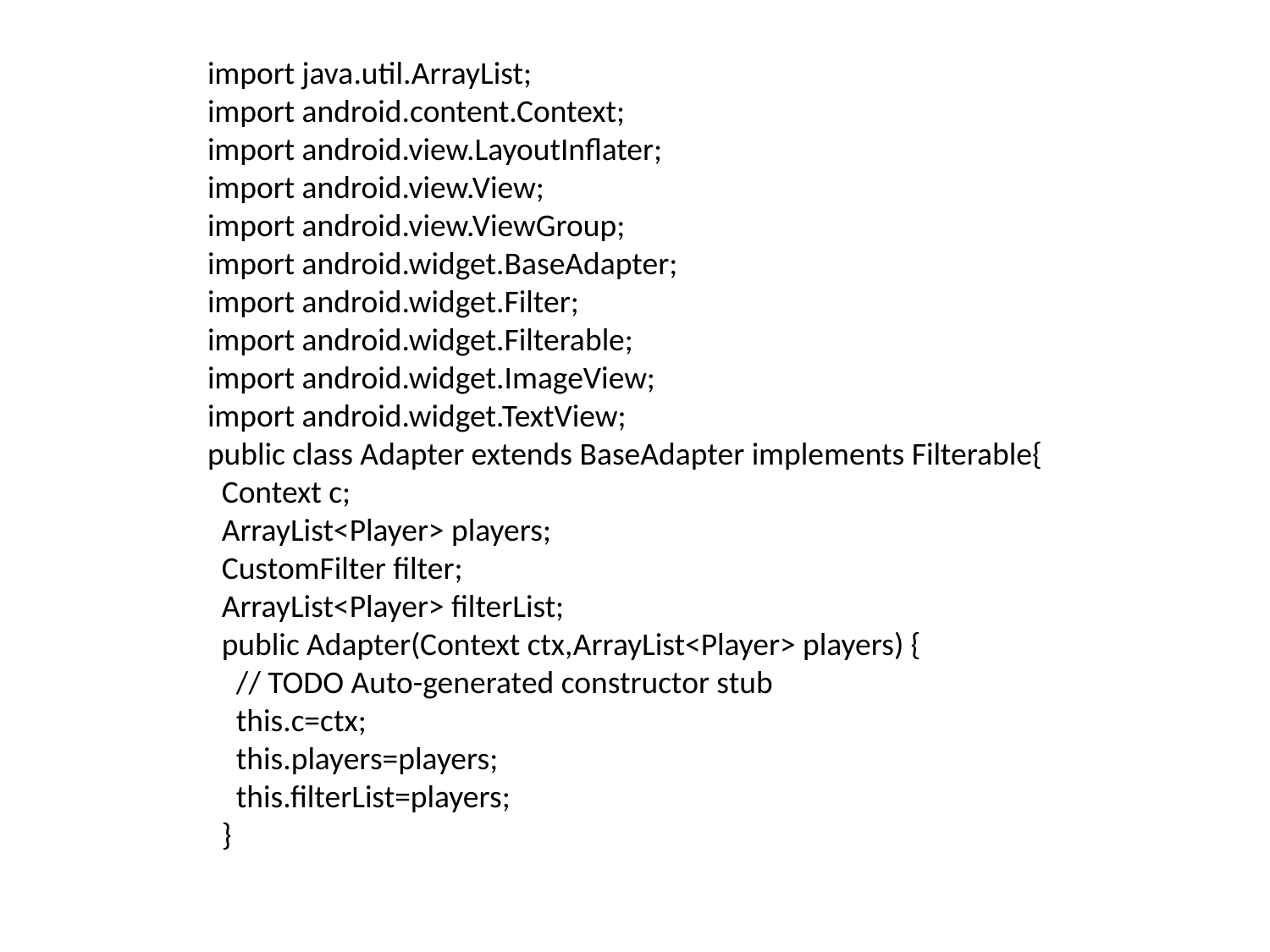

import java.util.ArrayList;
import android.content.Context;
import android.view.LayoutInflater;
import android.view.View;
import android.view.ViewGroup;
import android.widget.BaseAdapter;
import android.widget.Filter;
import android.widget.Filterable;
import android.widget.ImageView;
import android.widget.TextView;
public class Adapter extends BaseAdapter implements Filterable{
  Context c;
  ArrayList<Player> players;
  CustomFilter filter;
  ArrayList<Player> filterList;
  public Adapter(Context ctx,ArrayList<Player> players) {
    // TODO Auto-generated constructor stub
    this.c=ctx;
    this.players=players;
    this.filterList=players;
  }